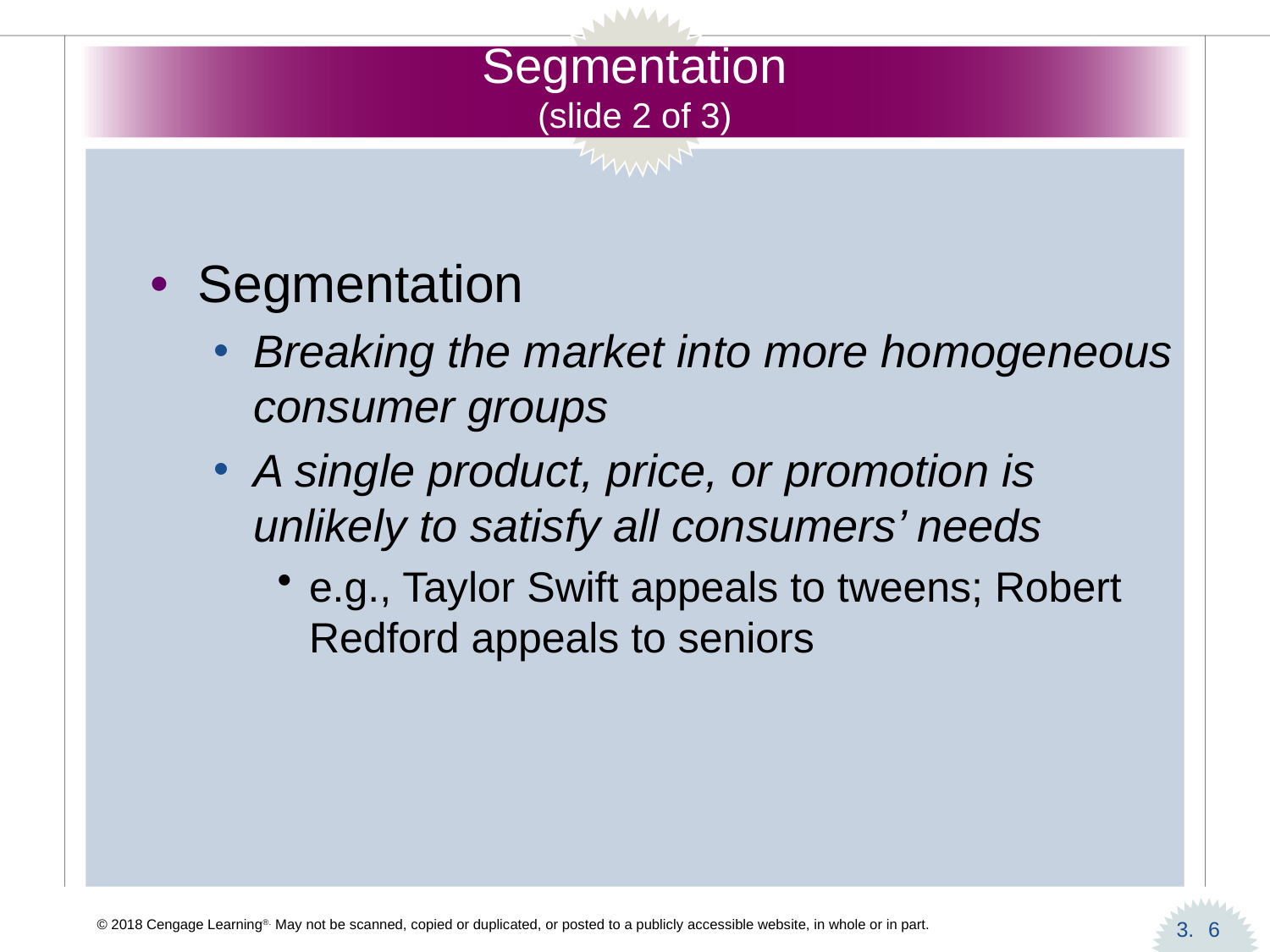

# Segmentation (slide 2 of 3)
Segmentation
Breaking the market into more homogeneous consumer groups
A single product, price, or promotion is unlikely to satisfy all consumers’ needs
e.g., Taylor Swift appeals to tweens; Robert Redford appeals to seniors
6